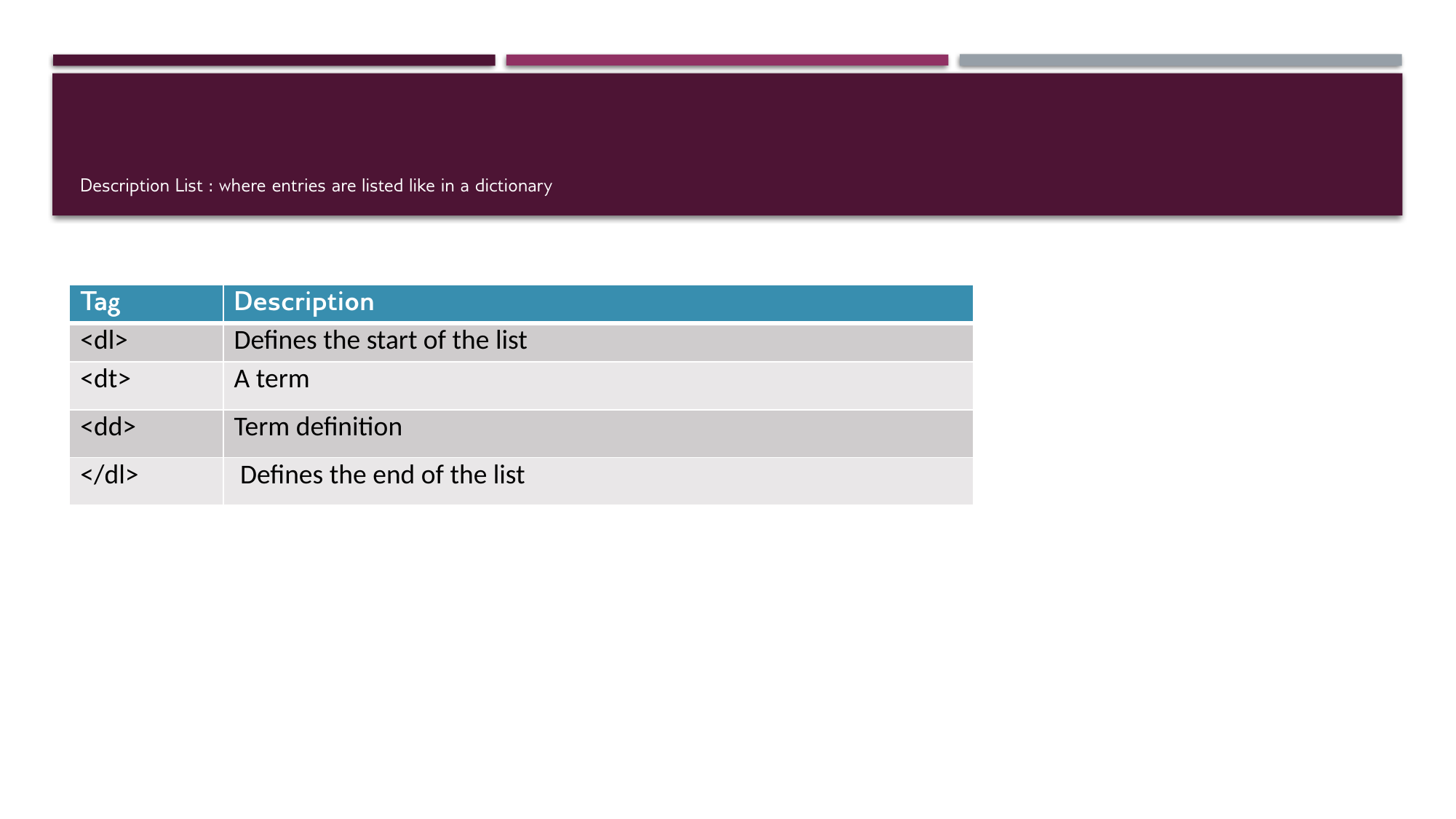

# Description List : where entries are listed like in a dictionary

| Tag | Description |
| --- | --- |
| <dl> | Defines the start of the list |
| <dt> | A term |
| <dd> | Term definition |
| </dl> | Defines the end of the list |